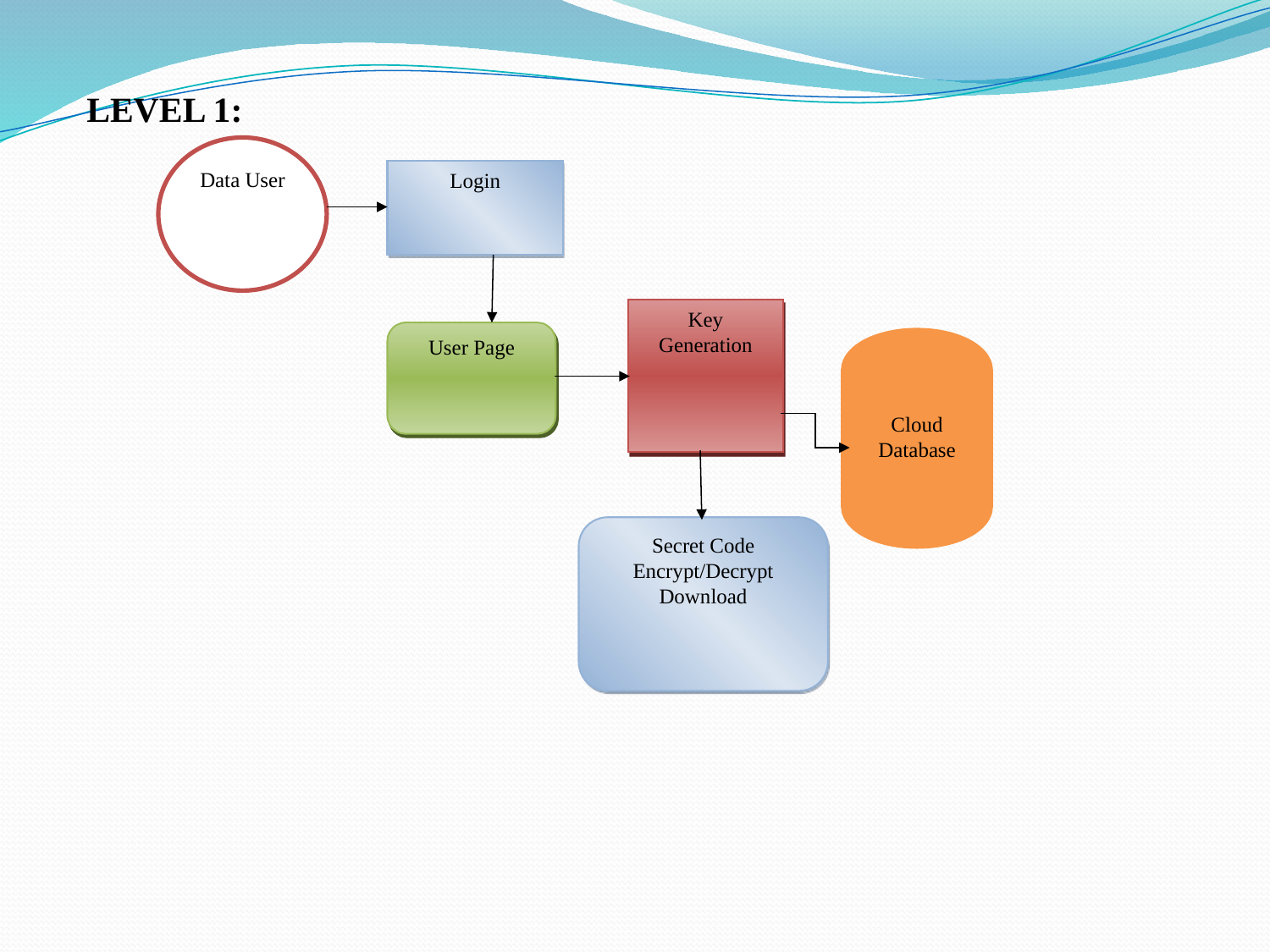

LEVEL 1:

Data User
Login
User Page
Cloud Database
Secret Code Encrypt/Decrypt Download
Key Generation